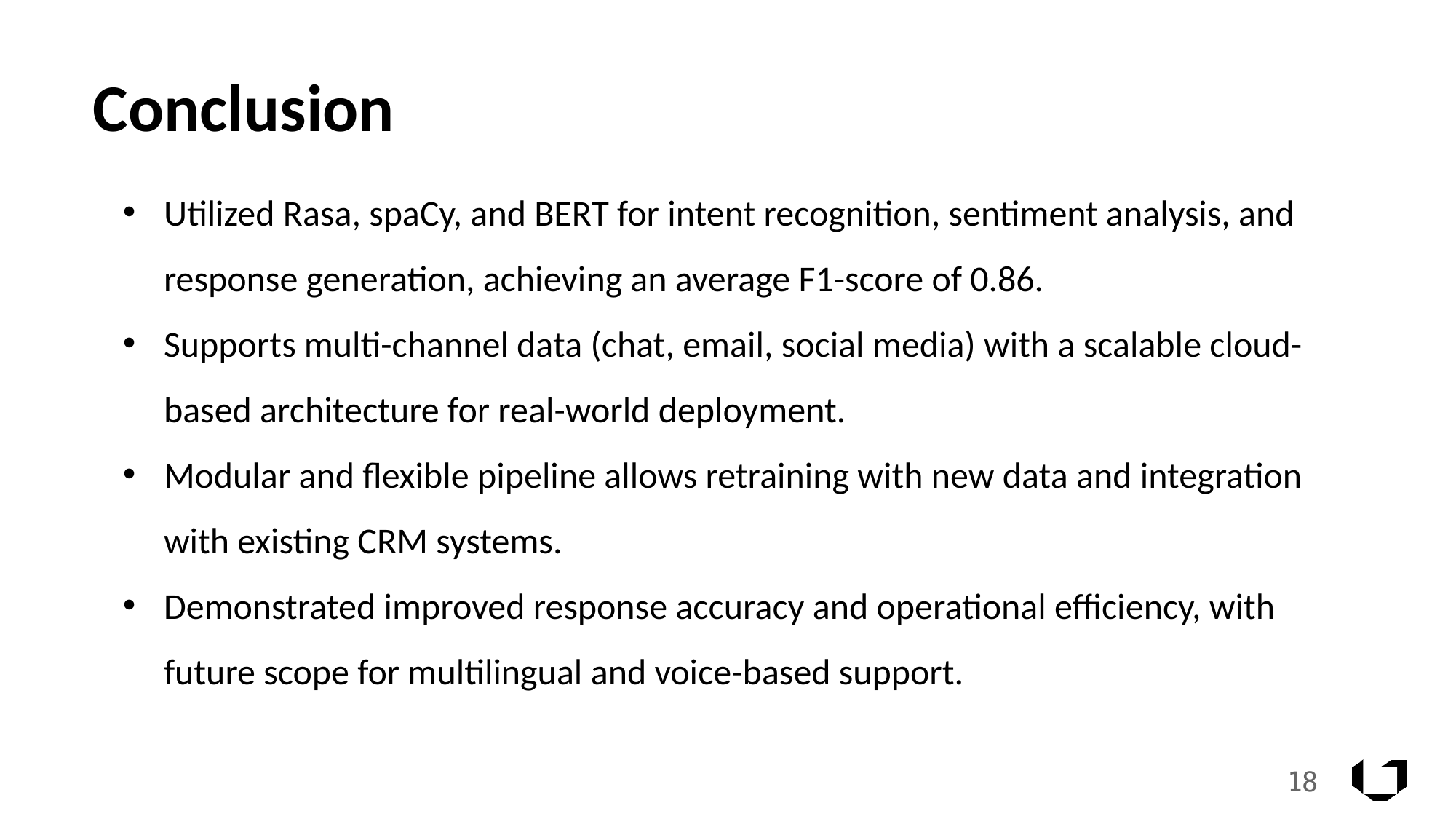

# Conclusion
Utilized Rasa, spaCy, and BERT for intent recognition, sentiment analysis, and response generation, achieving an average F1-score of 0.86.
Supports multi-channel data (chat, email, social media) with a scalable cloud-based architecture for real-world deployment.
Modular and flexible pipeline allows retraining with new data and integration with existing CRM systems.
Demonstrated improved response accuracy and operational efficiency, with future scope for multilingual and voice-based support.

18